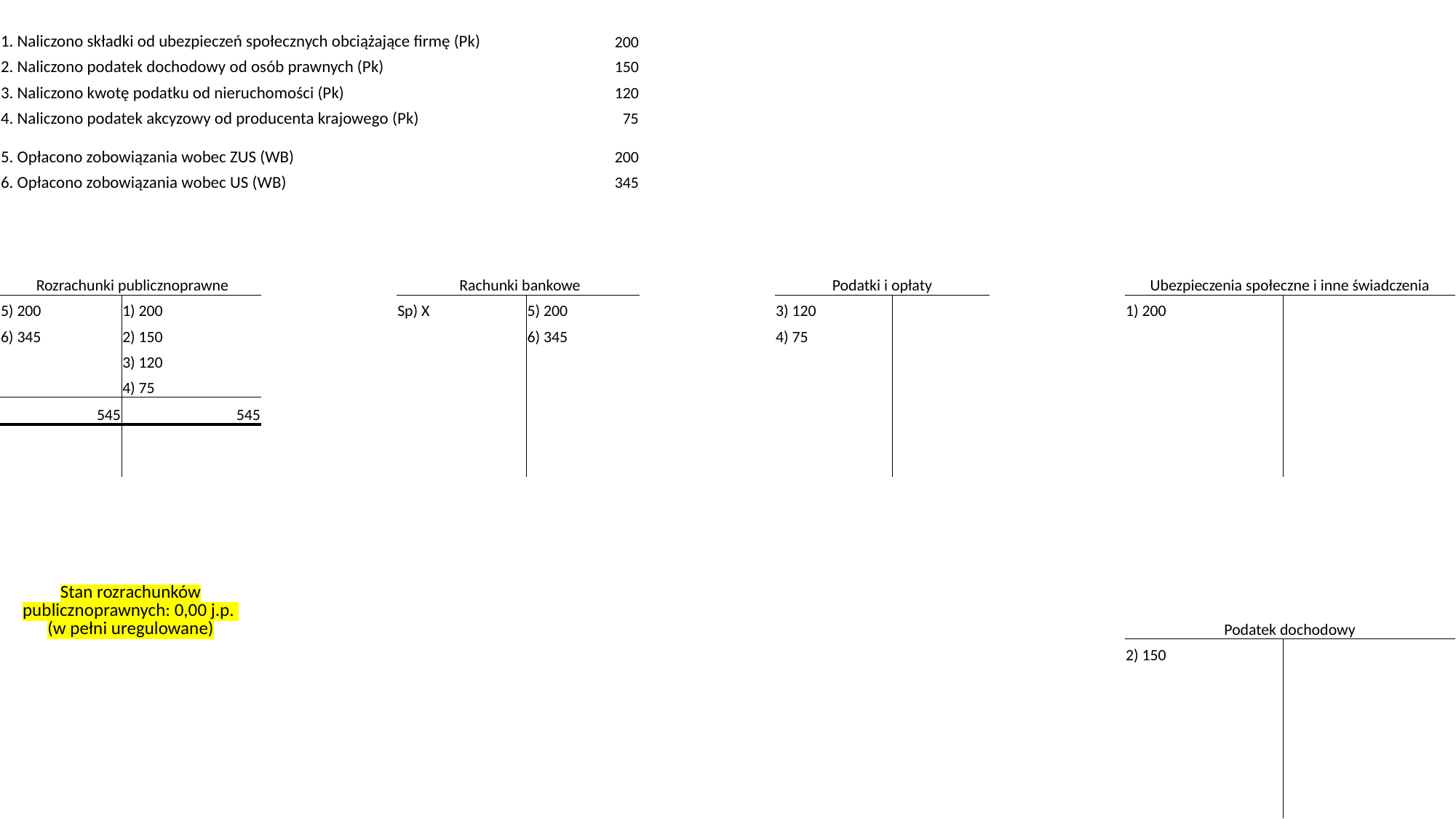

|  |  |  |  |  |  |  |  |  |  |  |  |  |  |
| --- | --- | --- | --- | --- | --- | --- | --- | --- | --- | --- | --- | --- | --- |
| 1. Naliczono składki od ubezpieczeń społecznych obciążające firmę (Pk) |  |  |  |  | 200 |  |  |  |  |  |  |  |  |
| 2. Naliczono podatek dochodowy od osób prawnych (Pk) |  |  |  |  | 150 |  |  |  |  |  |  |  |  |
| 3. Naliczono kwotę podatku od nieruchomości (Pk) |  |  |  |  | 120 |  |  |  |  |  |  |  |  |
| 4. Naliczono podatek akcyzowy od producenta krajowego (Pk) |  |  |  |  | 75 |  |  |  |  |  |  |  |  |
| 5. Opłacono zobowiązania wobec ZUS (WB) |  |  |  |  | 200 |  |  |  |  |  |  |  |  |
| 6. Opłacono zobowiązania wobec US (WB) |  |  |  |  | 345 |  |  |  |  |  |  |  |  |
|  |  |  |  |  |  |  |  |  |  |  |  |  |  |
|  |  |  |  |  |  |  |  |  |  |  |  |  |  |
|  |  |  |  |  |  |  |  |  |  |  |  |  |  |
| Rozrachunki publicznoprawne |  |  |  | Rachunki bankowe |  |  |  | Podatki i opłaty |  |  |  | Ubezpieczenia społeczne i inne świadczenia |  |
| 5) 200 | 1) 200 |  |  | Sp) X | 5) 200 |  |  | 3) 120 |  |  |  | 1) 200 |  |
| 6) 345 | 2) 150 |  |  |  | 6) 345 |  |  | 4) 75 |  |  |  |  |  |
|  | 3) 120 |  |  |  |  |  |  |  |  |  |  |  |  |
|  | 4) 75 |  |  |  |  |  |  |  |  |  |  |  |  |
| 545 | 545 |  |  |  |  |  |  |  |  |  |  |  |  |
|  |  |  |  |  |  |  |  |  |  |  |  |  |  |
|  |  |  |  |  |  |  |  |  |  |  |  |  |  |
|  |  |  |  |  |  |  |  |  |  |  |  |  |  |
|  |  |  |  |  |  |  |  |  |  |  |  |  |  |
|  |  |  |  |  |  |  |  |  |  |  |  |  |  |
| Stan rozrachunków publicznoprawnych: 0,00 j.p. (w pełni uregulowane) |  |  |  |  |  |  |  |  |  |  |  | Podatek dochodowy |  |
|  |  |  |  |  |  |  |  |  |  |  |  | 2) 150 |  |
|  |  |  |  |  |  |  |  |  |  |  |  |  |  |
|  |  |  |  |  |  |  |  |  |  |  |  |  |  |
|  |  |  |  |  |  |  |  |  |  |  |  |  |  |
|  |  |  |  |  |  |  |  |  |  |  |  |  |  |
|  |  |  |  |  |  |  |  |  |  |  |  |  |  |
|  |  |  |  |  |  |  |  |  |  |  |  |  |  |